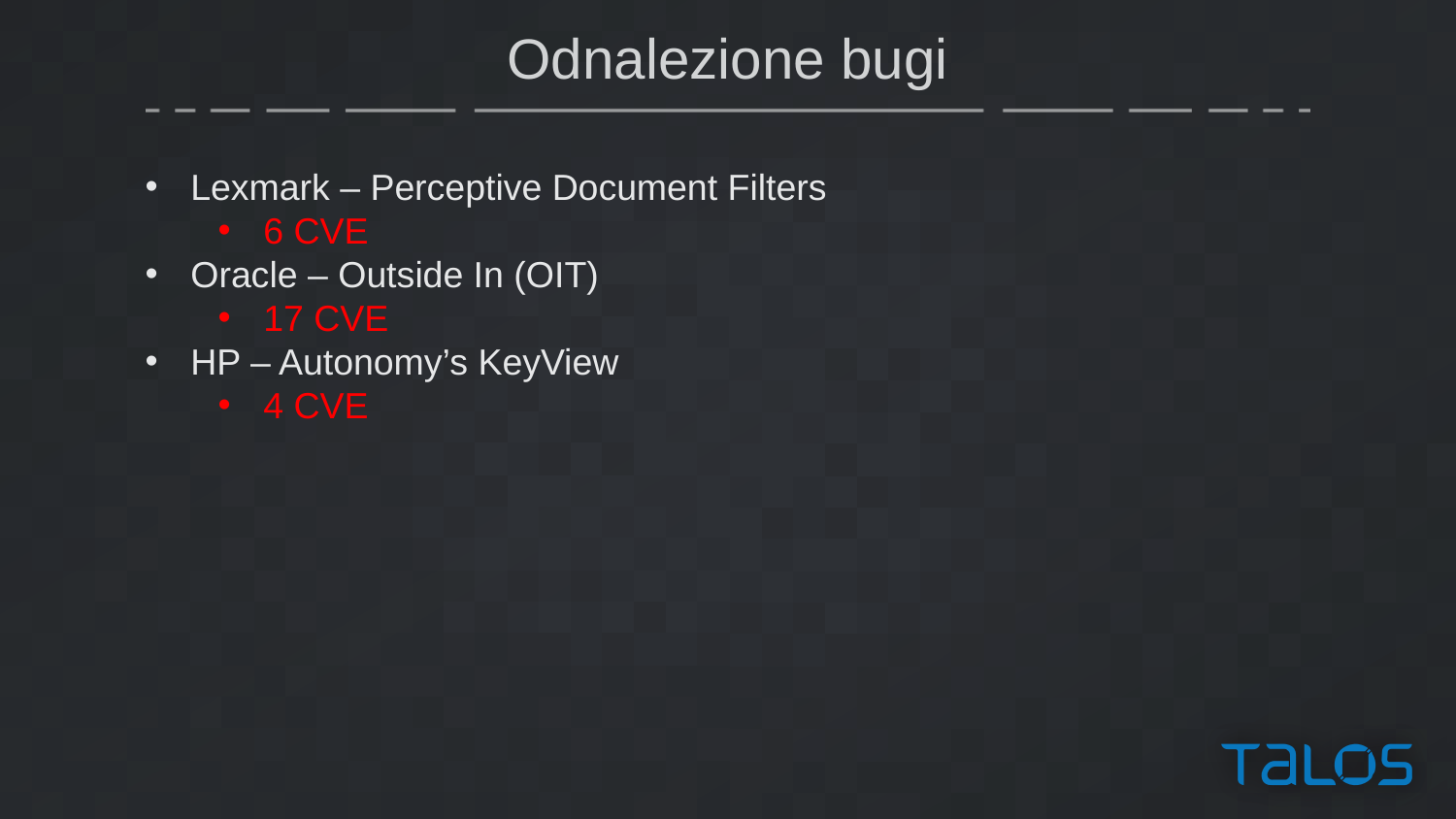

# Odnalezione bugi
Lexmark – Perceptive Document Filters
6 CVE
Oracle – Outside In (OIT)
17 CVE
HP – Autonomy’s KeyView
4 CVE